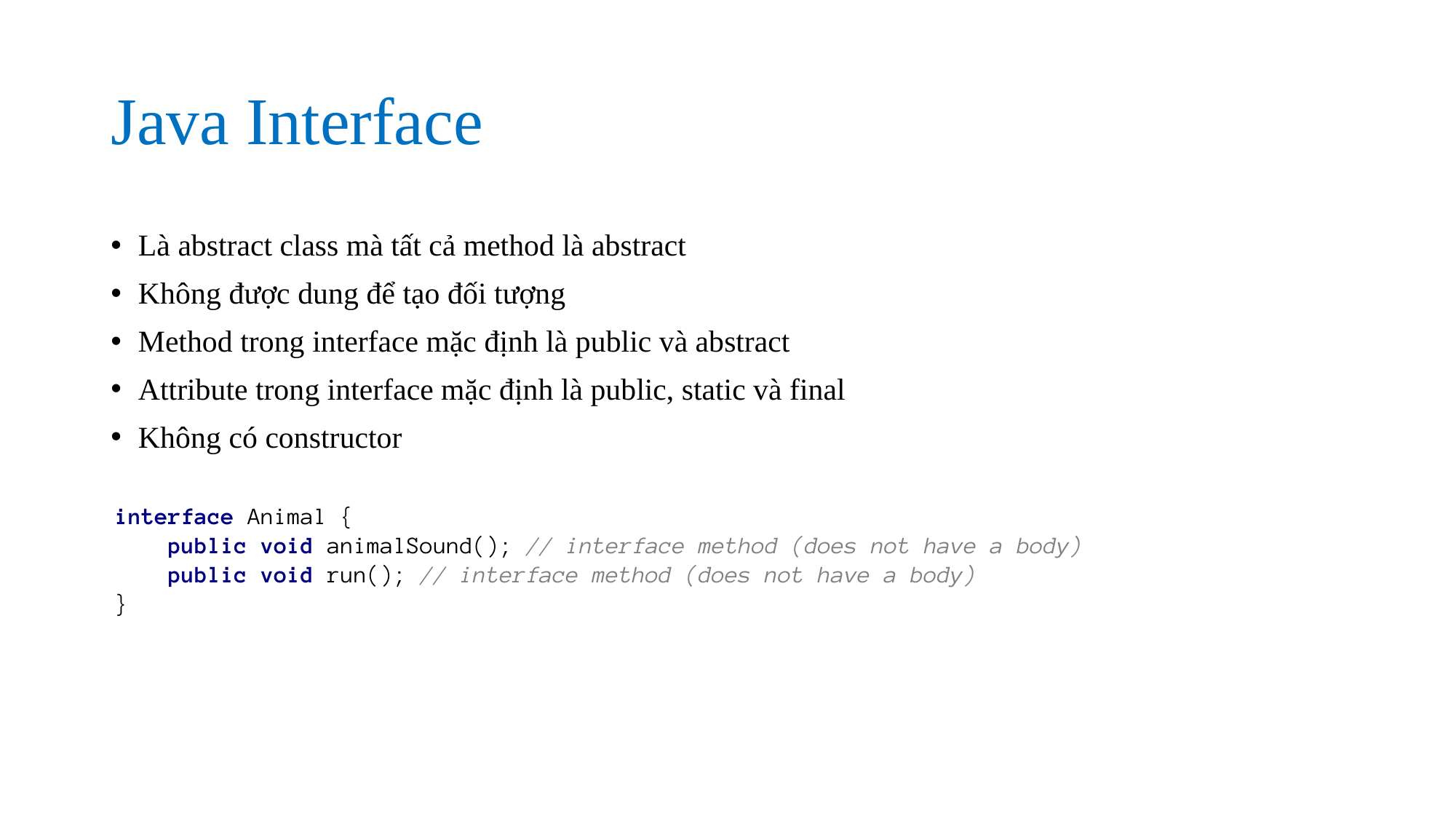

# Java Interface
Là abstract class mà tất cả method là abstract
Không được dung để tạo đối tượng
Method trong interface mặc định là public và abstract
Attribute trong interface mặc định là public, static và final
Không có constructor
interface Animal {
    public void animalSound(); // interface method (does not have a body)
    public void run(); // interface method (does not have a body)
}